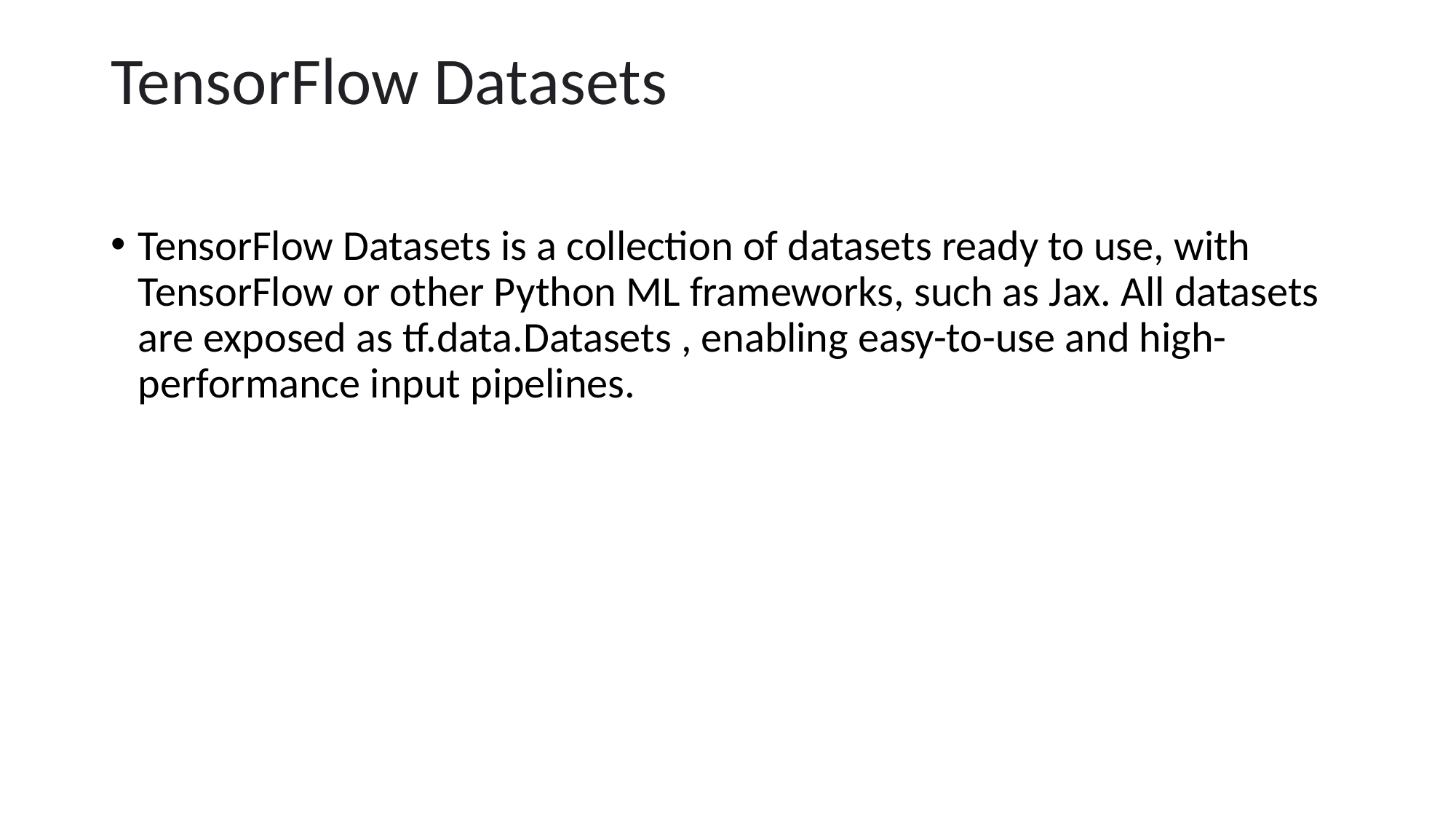

# TensorFlow Datasets
TensorFlow Datasets is a collection of datasets ready to use, with TensorFlow or other Python ML frameworks, such as Jax. All datasets are exposed as tf.data.Datasets , enabling easy-to-use and high-performance input pipelines.